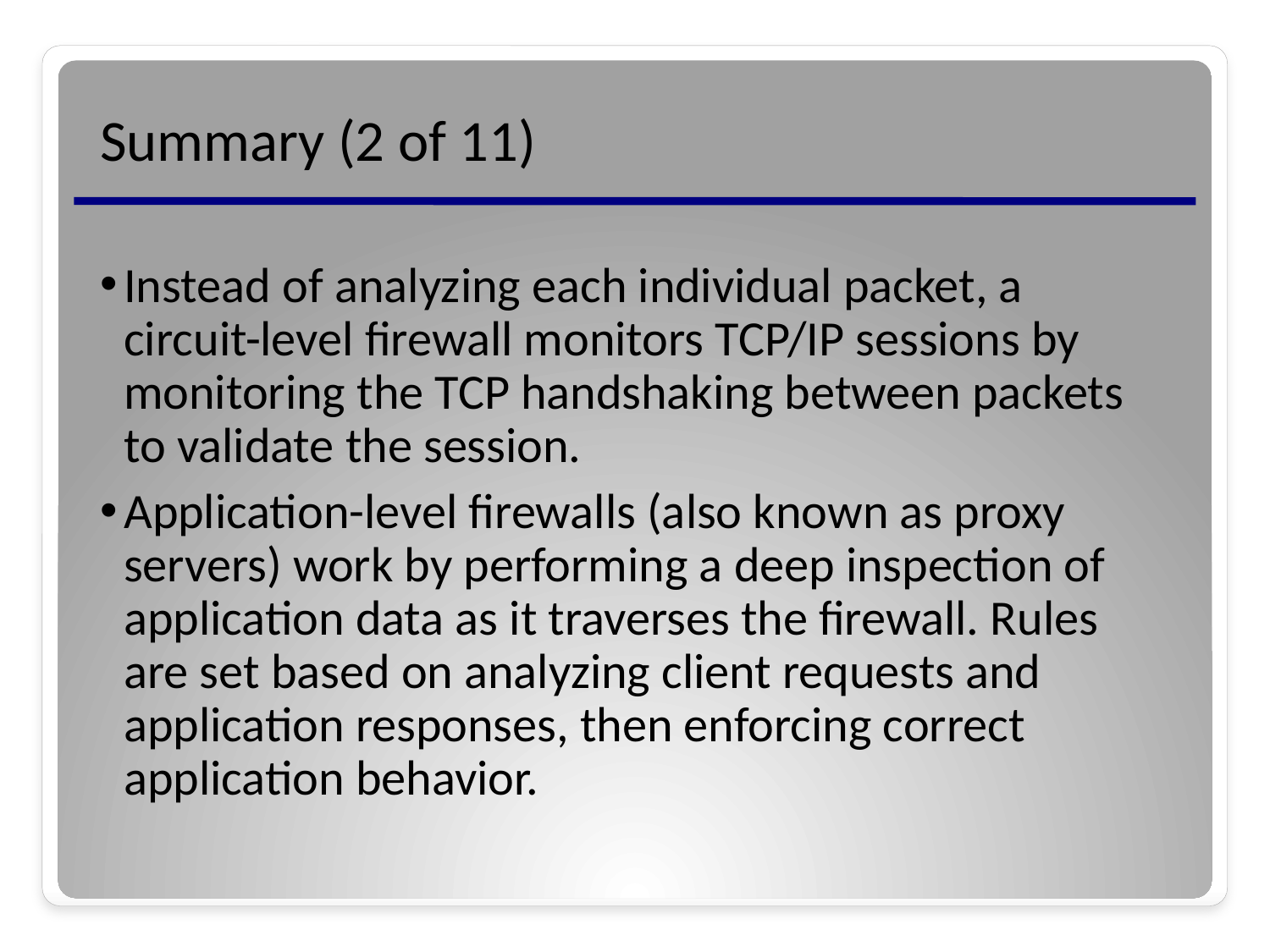

# Summary (2 of 11)
Instead of analyzing each individual packet, a circuit-level firewall monitors TCP/IP sessions by monitoring the TCP handshaking between packets to validate the session.
Application-level firewalls (also known as proxy servers) work by performing a deep inspection of application data as it traverses the firewall. Rules are set based on analyzing client requests and application responses, then enforcing correct application behavior.